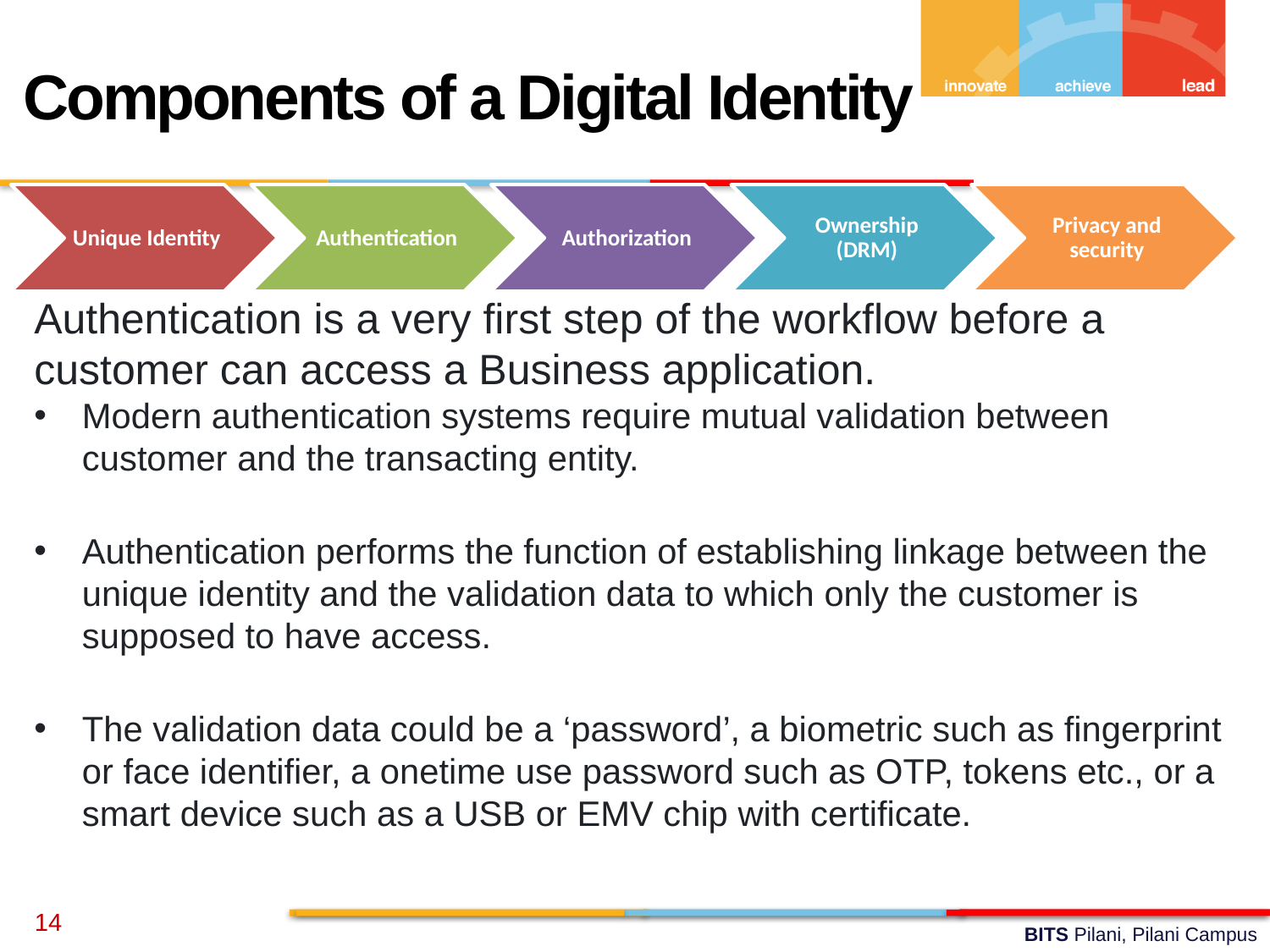

Components of a Digital Identity
Unique Identity
Authentication
Authorization
Ownership (DRM)
Privacy and security
Authentication is a very first step of the workflow before a customer can access a Business application.
Modern authentication systems require mutual validation between customer and the transacting entity.

Authentication performs the function of establishing linkage between the unique identity and the validation data to which only the customer is supposed to have access.

The validation data could be a ‘password’, a biometric such as fingerprint or face identifier, a onetime use password such as OTP, tokens etc., or a smart device such as a USB or EMV chip with certificate.
14